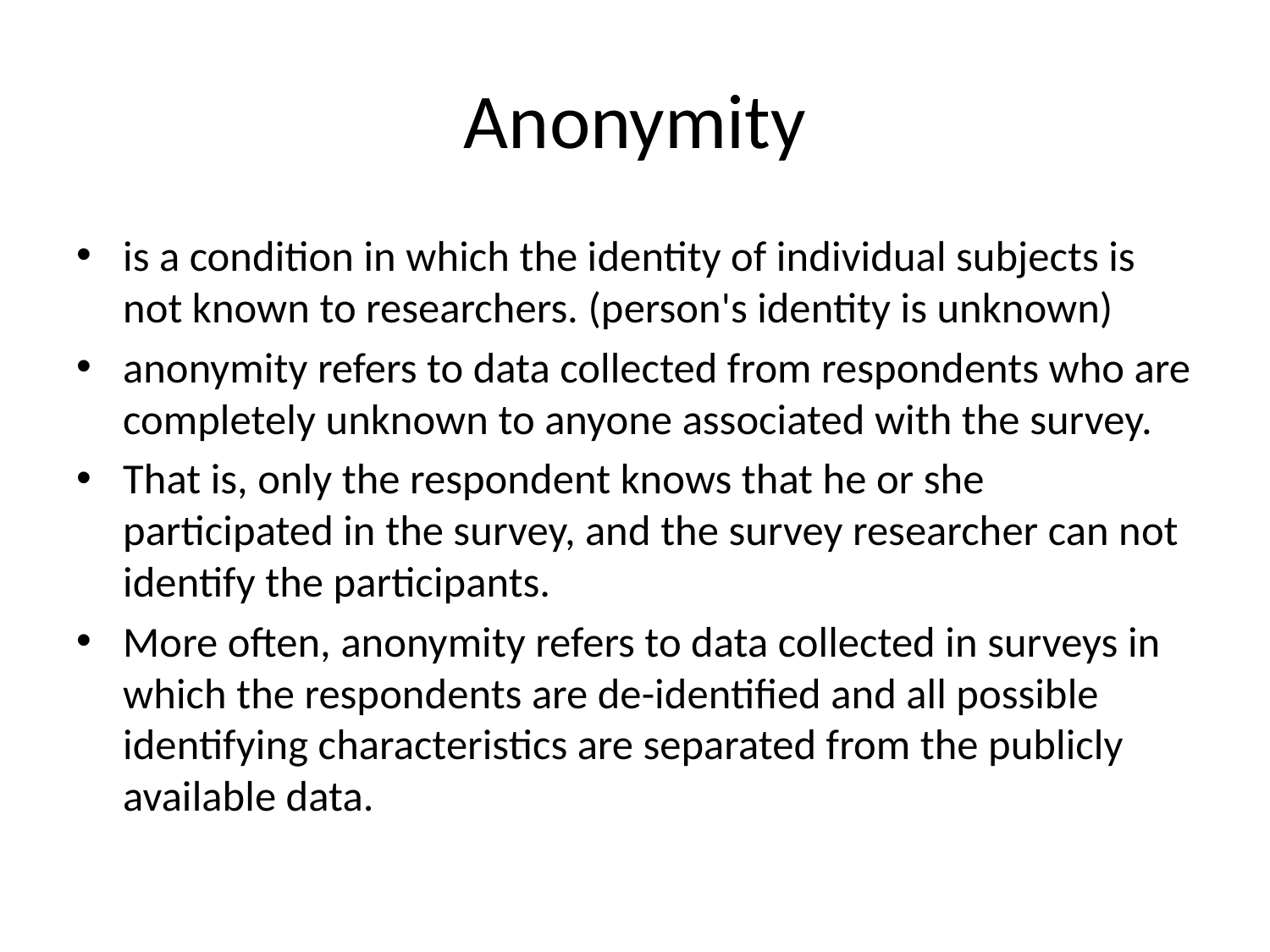

# Anonymity
is a condition in which the identity of individual subjects is not known to researchers. (person's identity is unknown)
anonymity refers to data collected from respondents who are completely unknown to anyone associated with the survey.
That is, only the respondent knows that he or she participated in the survey, and the survey researcher can not identify the participants.
More often, anonymity refers to data collected in surveys in which the respondents are de-identified and all possible identifying characteristics are separated from the publicly available data.